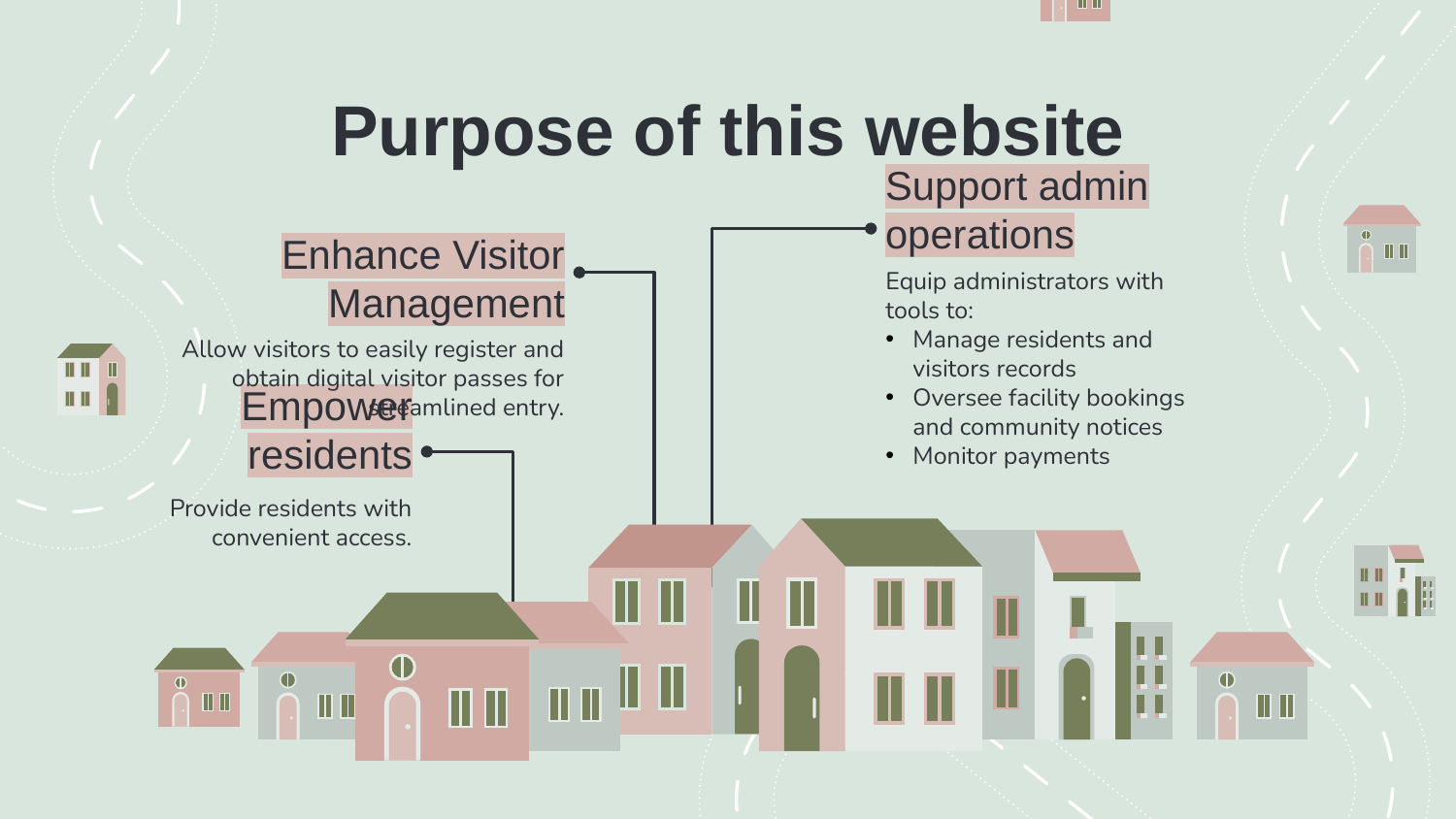

# Purpose of this website
Support admin operations
Enhance Visitor Management
Equip administrators with tools to:
Manage residents and visitors records
Oversee facility bookings and community notices
Monitor payments
Allow visitors to easily register and obtain digital visitor passes for streamlined entry.
Empower residents
Provide residents with convenient access.